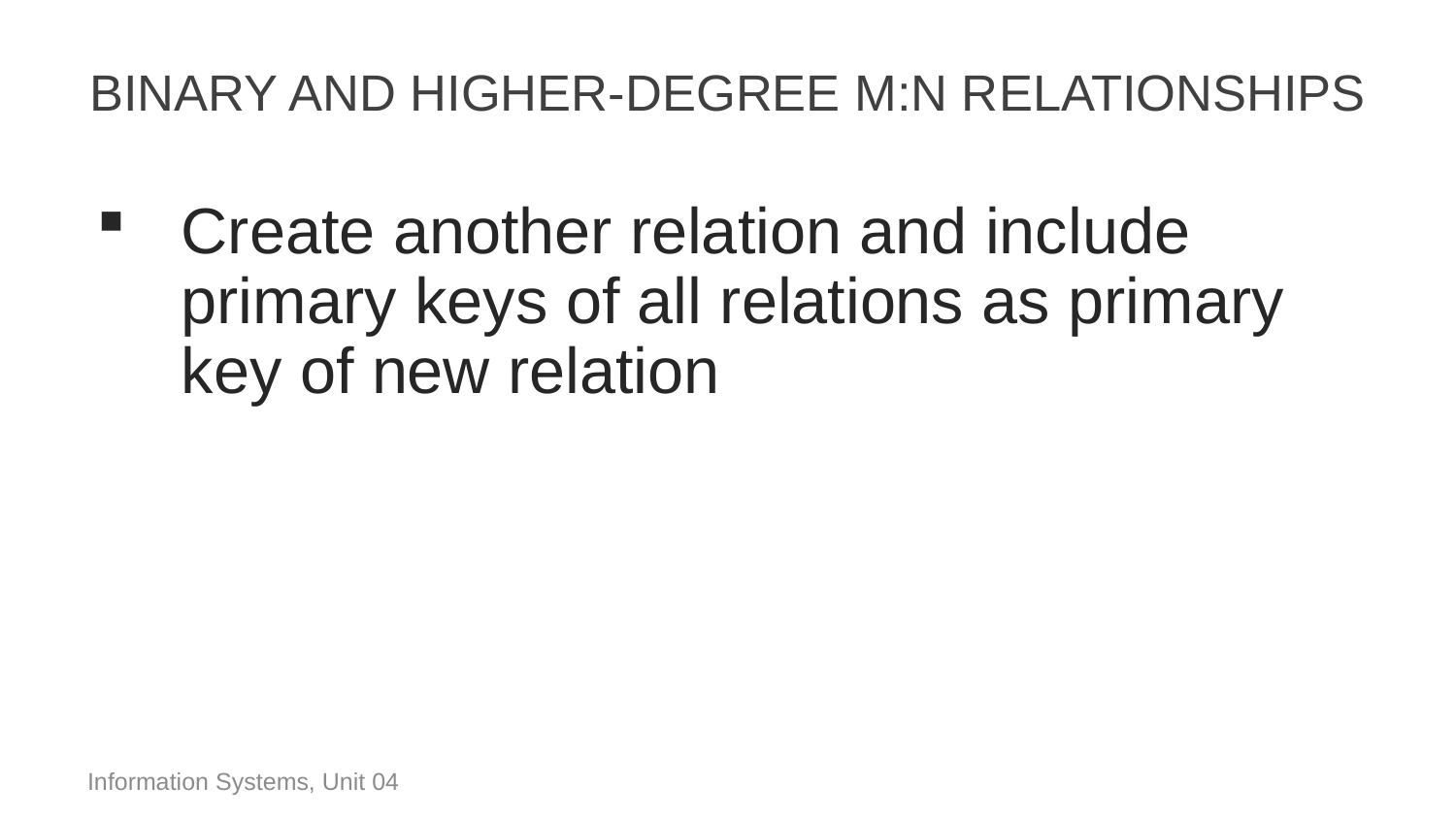

# Binary and Higher-Degree M:N Relationships
Create another relation and include primary keys of all relations as primary key of new relation
Information Systems, Unit 04
87